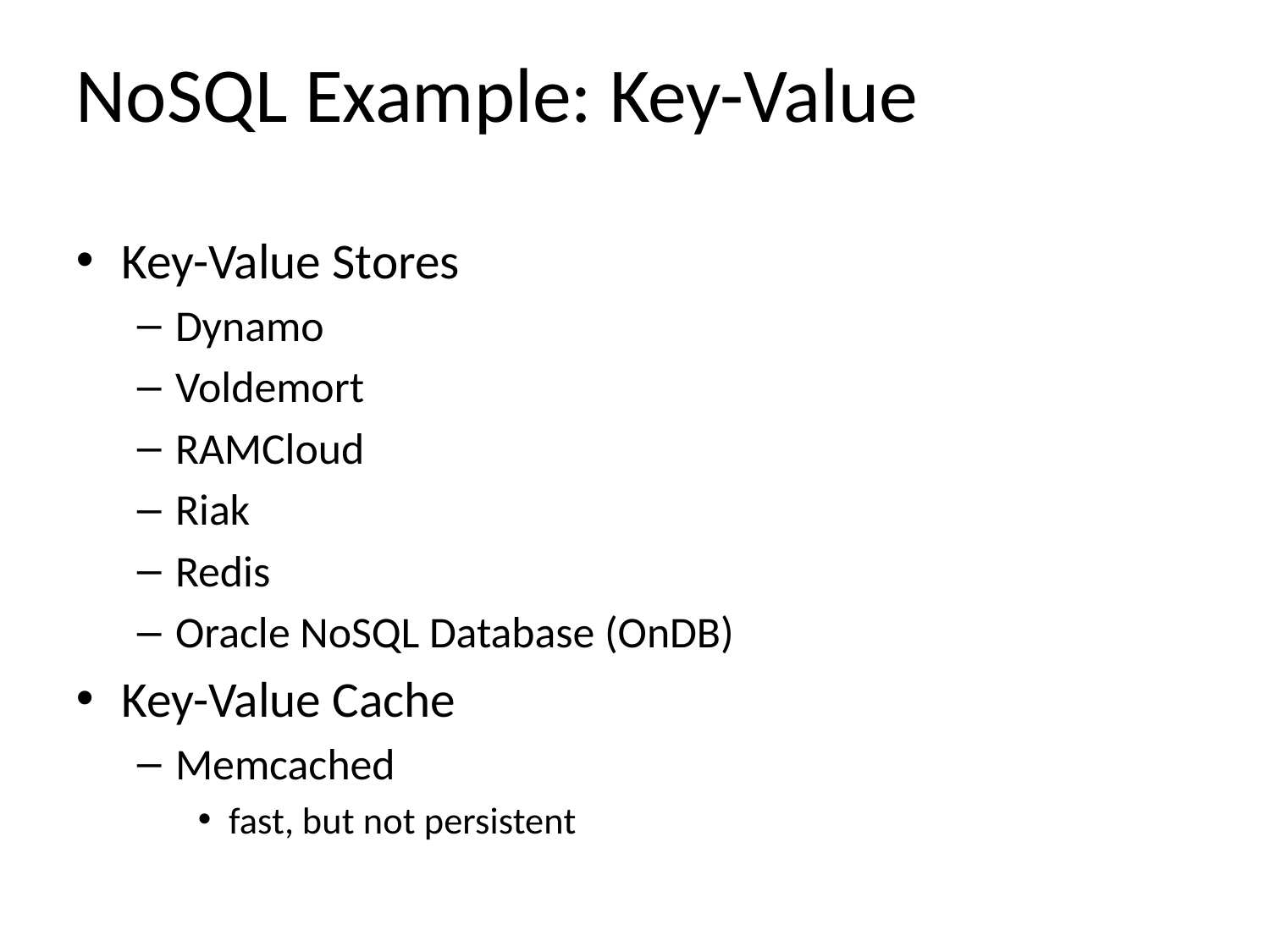

# NoSQL Example: Key-Value
Key-Value Stores
Dynamo
Voldemort
RAMCloud
Riak
Redis
Oracle NoSQL Database (OnDB)
Key-Value Cache
Memcached
fast, but not persistent